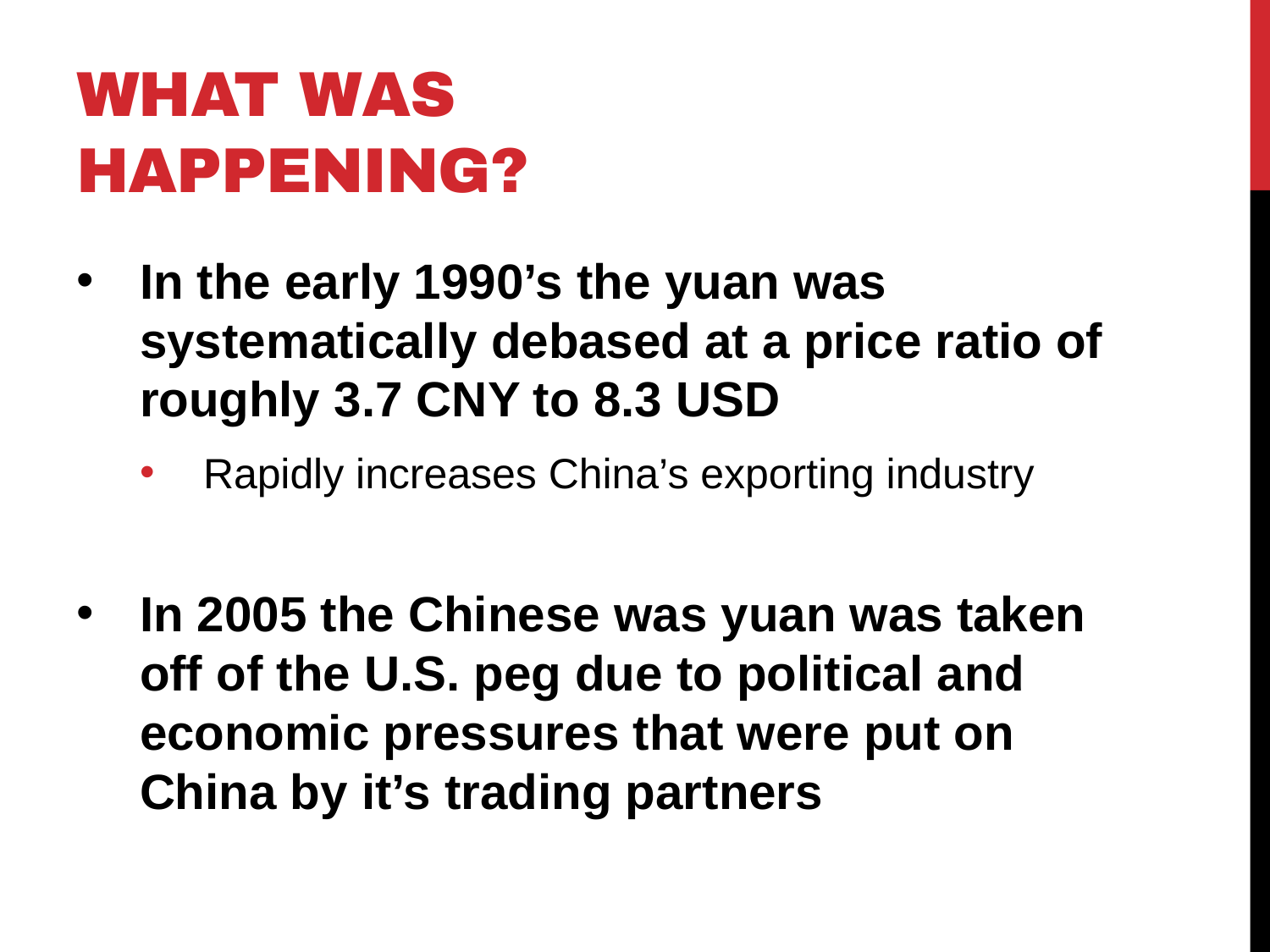

# What Was Happening?
In the early 1990’s the yuan was systematically debased at a price ratio of roughly 3.7 CNY to 8.3 USD
Rapidly increases China’s exporting industry

In 2005 the Chinese was yuan was taken off of the U.S. peg due to political and economic pressures that were put on China by it’s trading partners